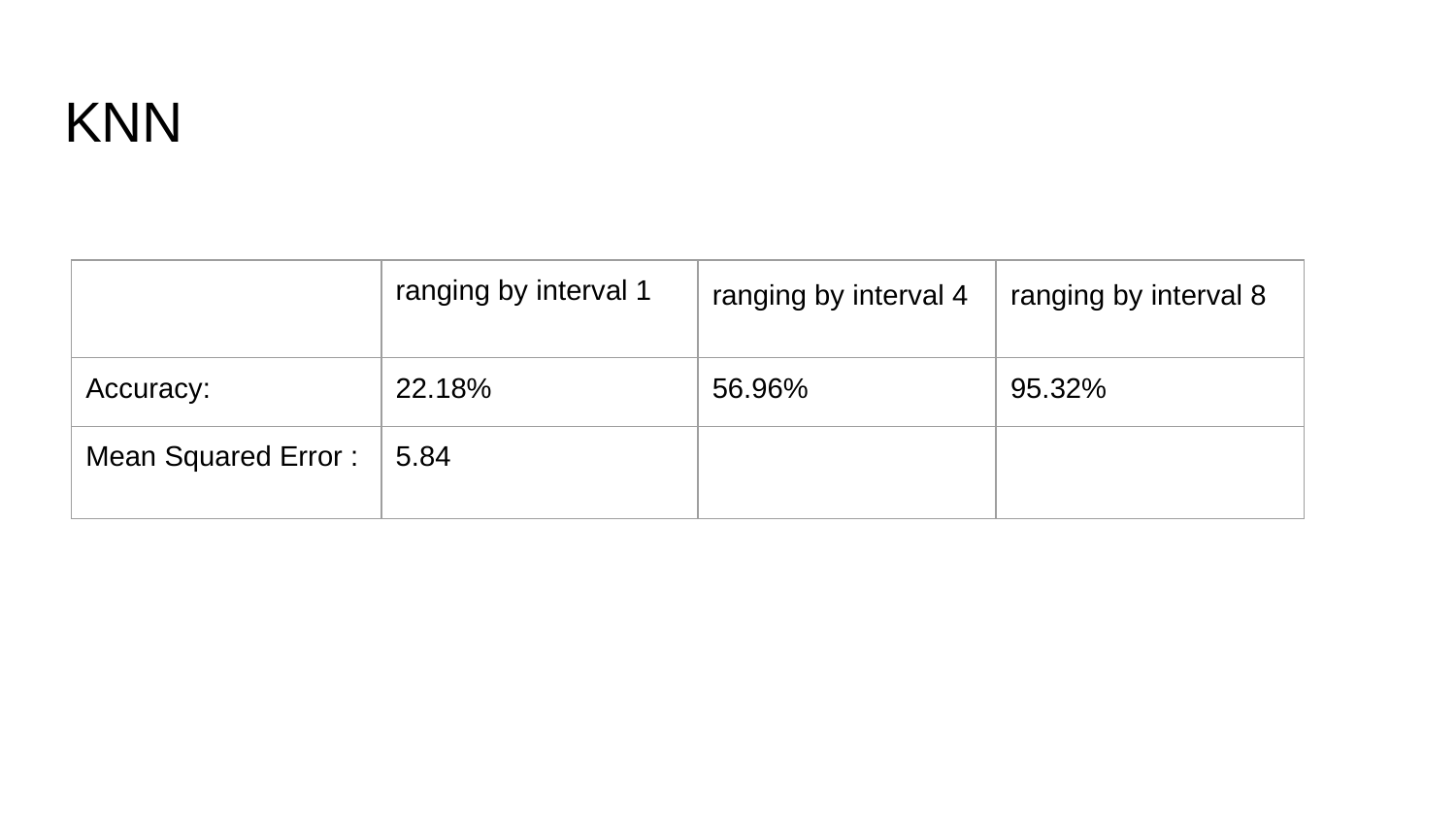

# KNN

|  | ranging by interval 1 | ranging by interval 4 | ranging by interval 8 |
| --- | --- | --- | --- |
| Accuracy: | 22.18% | 56.96% | 95.32% |
| Mean Squared Error : | 5.84 |  |  |